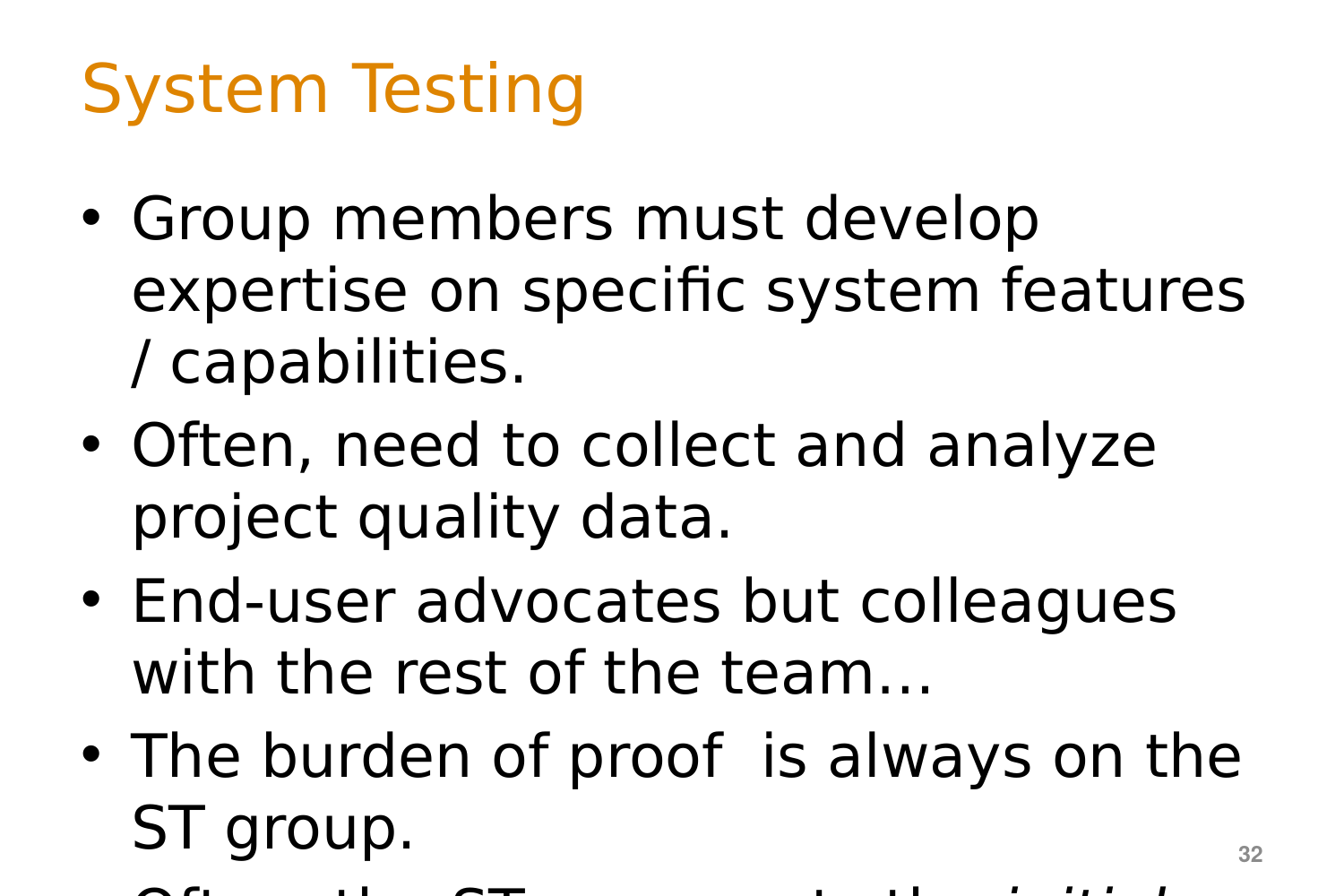

# System Testing
Group members must develop expertise on specific system features / capabilities.
Often, need to collect and analyze project quality data.
End-user advocates but colleagues with the rest of the team…
The burden of proof  is always on the ST group.
Often, the ST group gets the initial blame for “not seeing the problem before the customer did”.

32